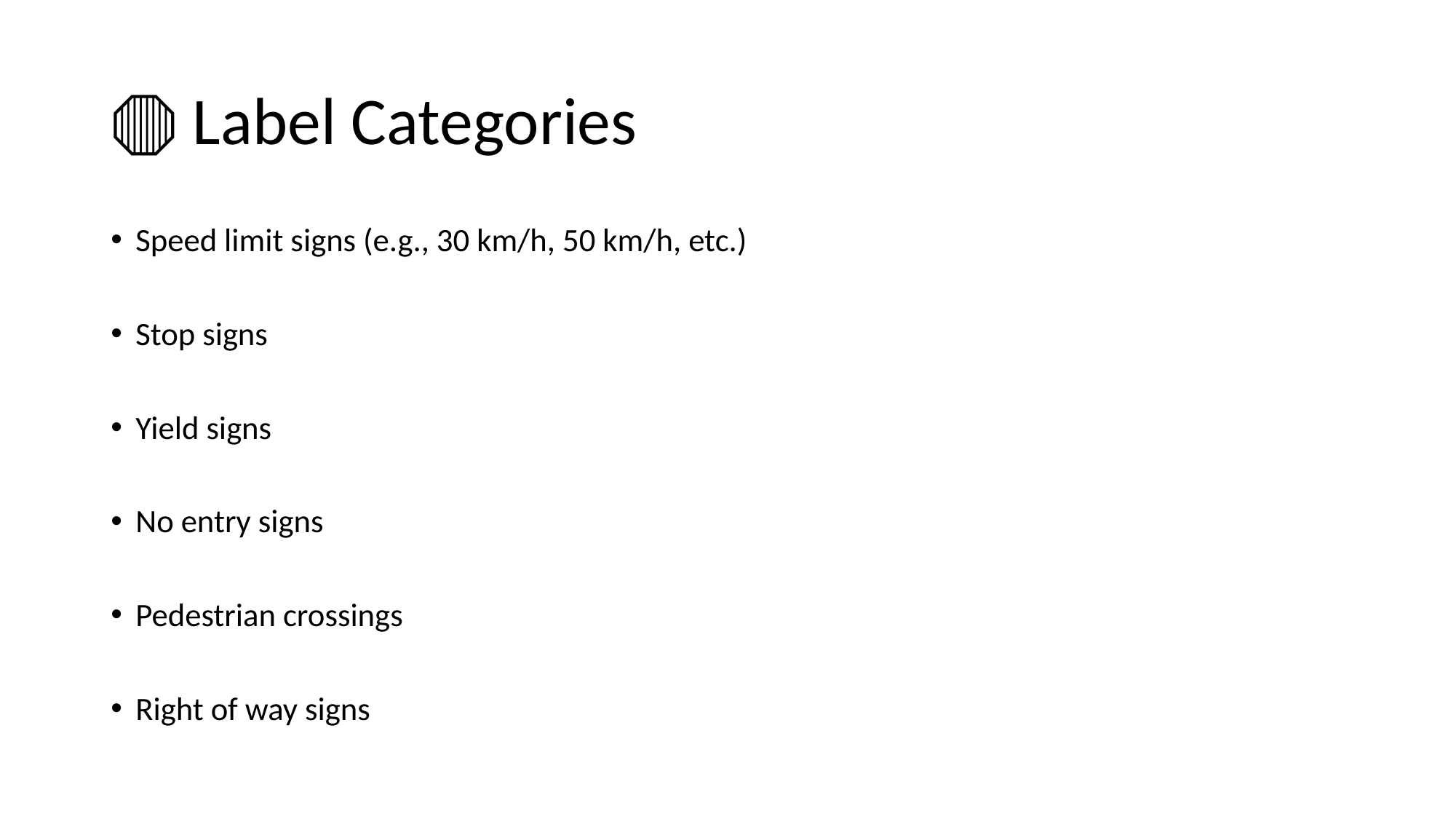

# 🛑 Label Categories
Speed limit signs (e.g., 30 km/h, 50 km/h, etc.)

Stop signs

Yield signs

No entry signs

Pedestrian crossings

Right of way signs